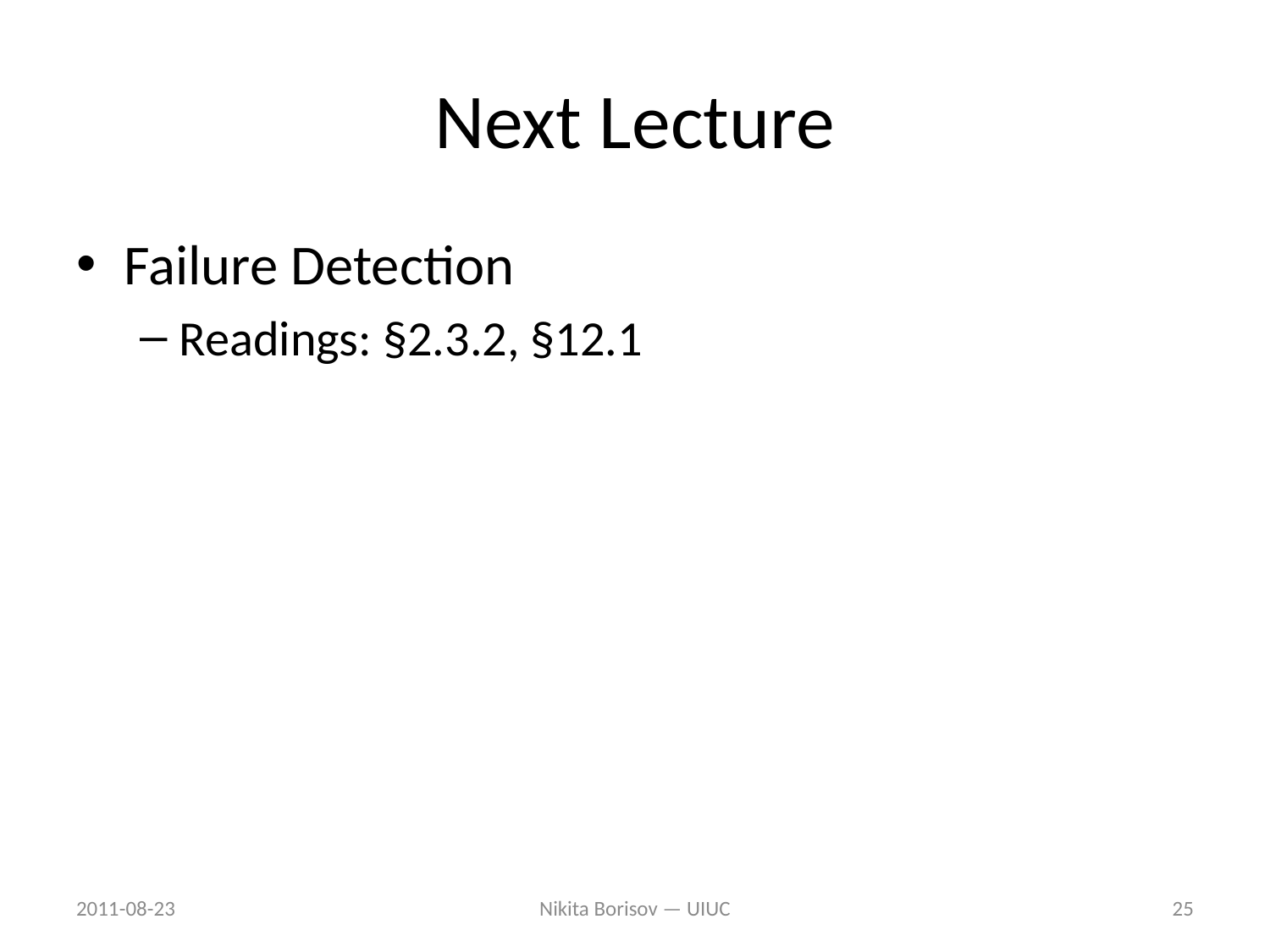

# Next Lecture
Failure Detection
Readings: §2.3.2, §12.1
2011-08-23
Nikita Borisov — UIUC
25